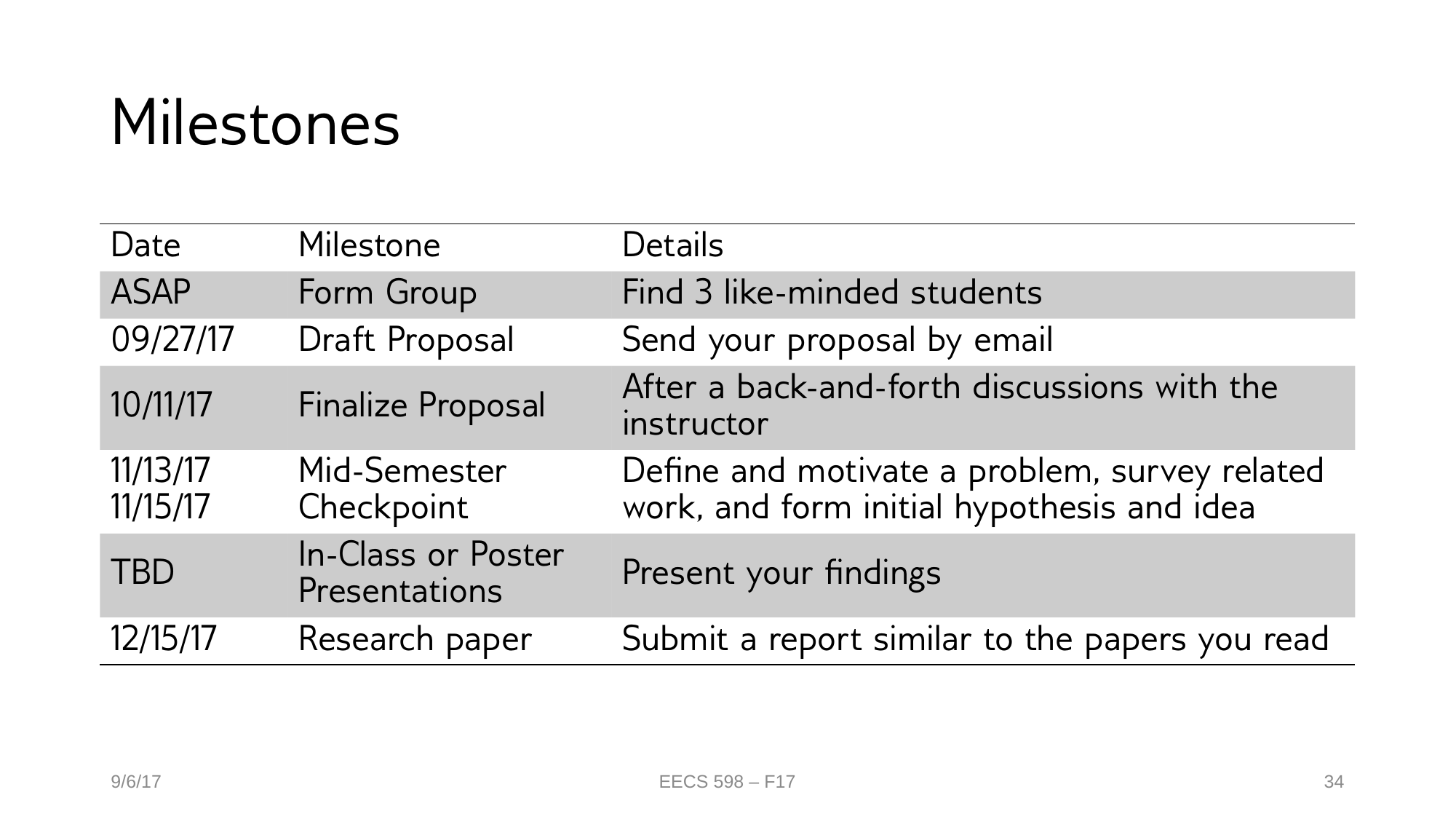

# Milestones
| Date | Milestone | Details |
| --- | --- | --- |
| ASAP | Form Group | Find 3 like-minded students |
| 09/27/17 | Draft Proposal | Send your proposal by email |
| 10/11/17 | Finalize Proposal | After a back-and-forth discussions with the instructor |
| 11/13/17 11/15/17 | Mid-Semester Checkpoint | Define and motivate a problem, survey related work, and form initial hypothesis and idea |
| TBD | In-Class or Poster Presentations | Present your findings |
| 12/15/17 | Research paper | Submit a report similar to the papers you read |
9/6/17
EECS 598 – F17
34